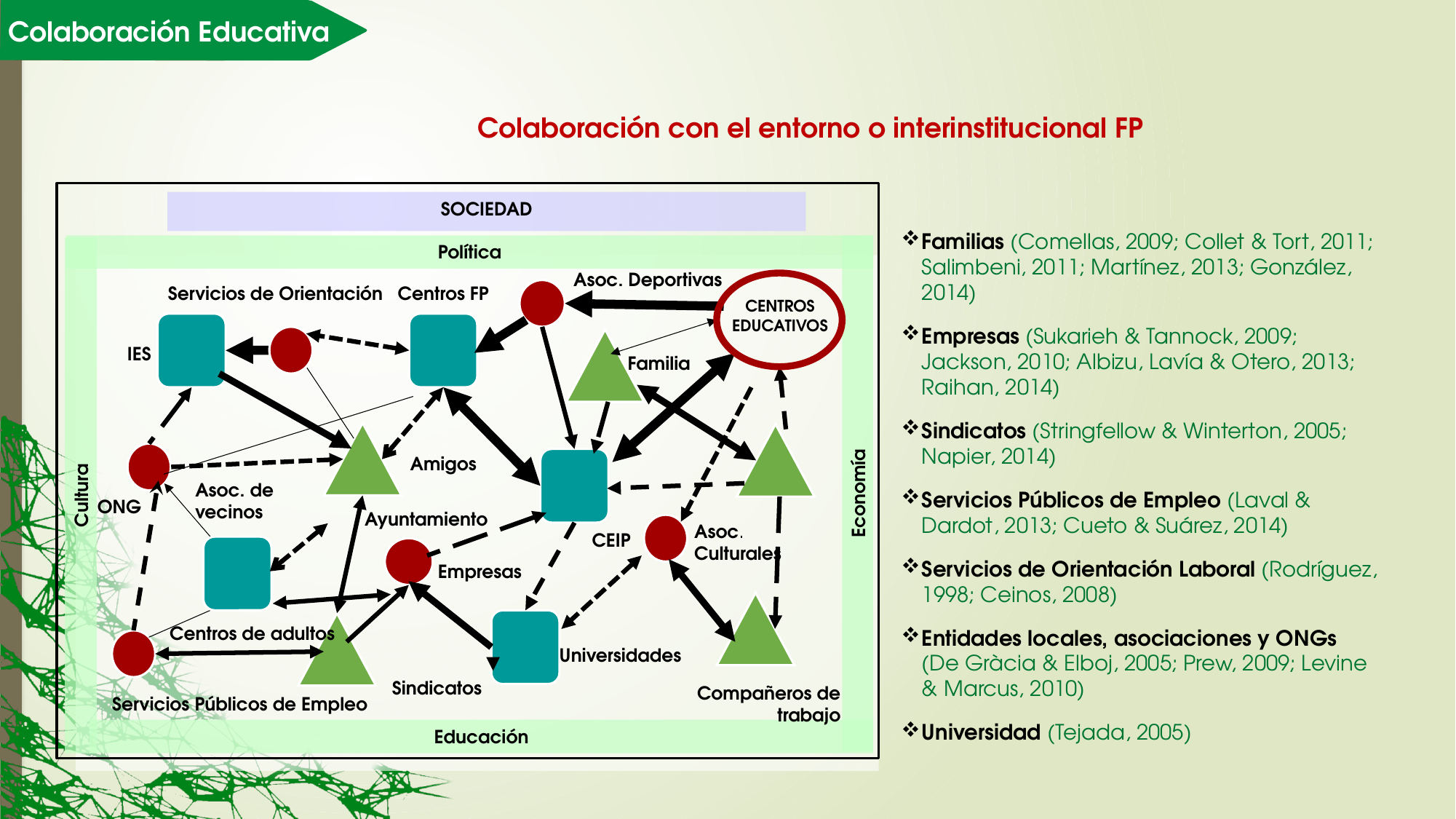

Colaboración Educativa
Colaboración con el entorno o interinstitucional FP

SOCIEDAD
Política

Asoc. Deportivas

Centros FP

CENTROS EDUCATIVOS

IES
Familia

Amigos

Asoc. de vecinos
Economía
Cultura
ONG
Ayuntamiento
Asoc. Culturales

CEIP

Empresas

Centros de adultos

Universidades
Compañeros de trabajo
Educación
Servicios de Orientación
Sindicatos
Servicios Públicos de Empleo
Familias (Comellas, 2009; Collet & Tort, 2011; Salimbeni, 2011; Martínez, 2013; González, 2014)
Empresas (Sukarieh & Tannock, 2009; Jackson, 2010; Albizu, Lavía & Otero, 2013; Raihan, 2014)
Sindicatos (Stringfellow & Winterton, 2005; Napier, 2014)
Servicios Públicos de Empleo (Laval & Dardot, 2013; Cueto & Suárez, 2014)
Servicios de Orientación Laboral (Rodríguez, 1998; Ceinos, 2008)
Entidades locales, asociaciones y ONGs (De Gràcia & Elboj, 2005; Prew, 2009; Levine & Marcus, 2010)
Universidad (Tejada, 2005)